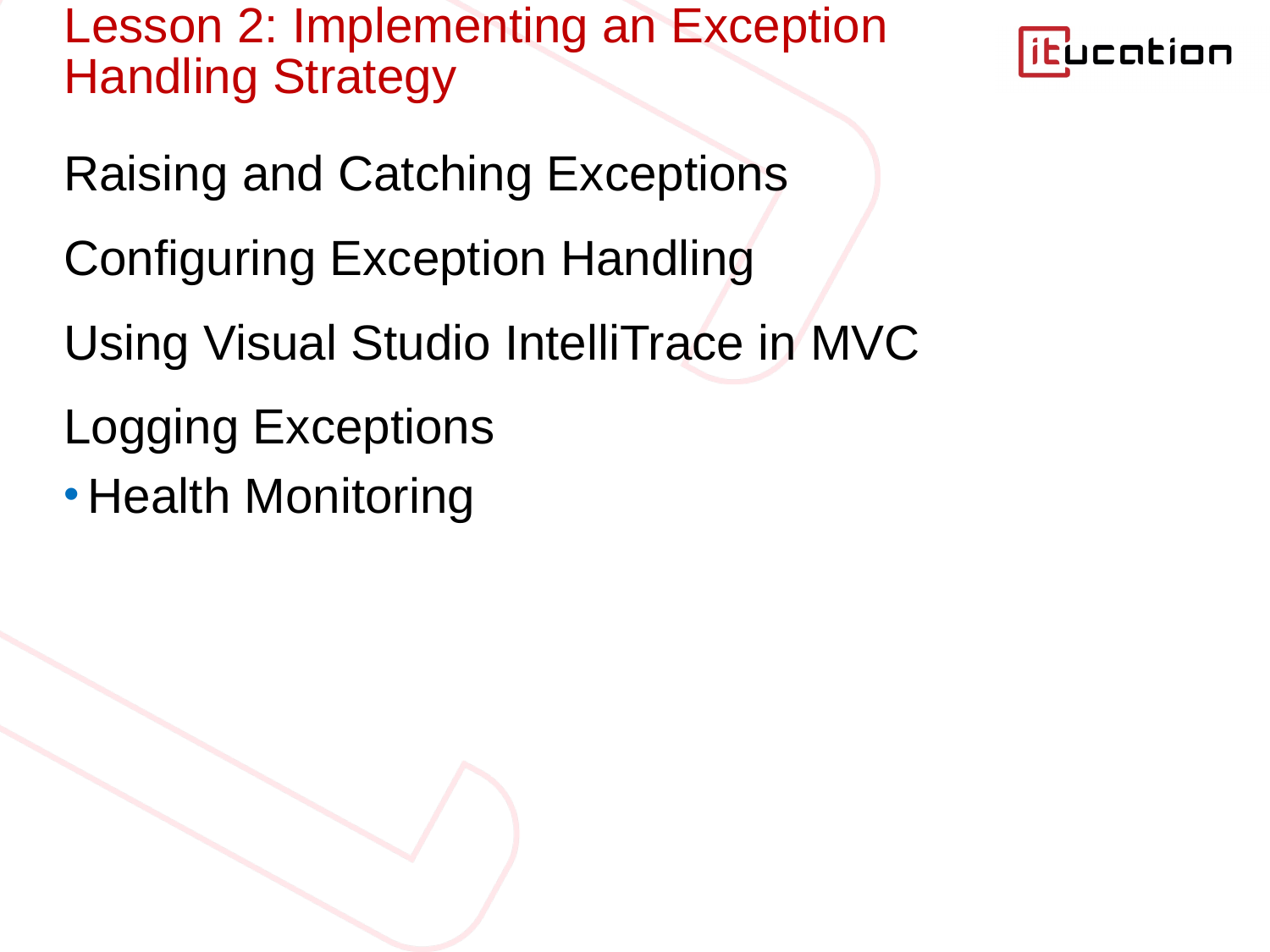

# Lesson 2: Implementing an Exception Handling Strategy
Raising and Catching Exceptions
Configuring Exception Handling
Using Visual Studio IntelliTrace in MVC
Logging Exceptions
Health Monitoring